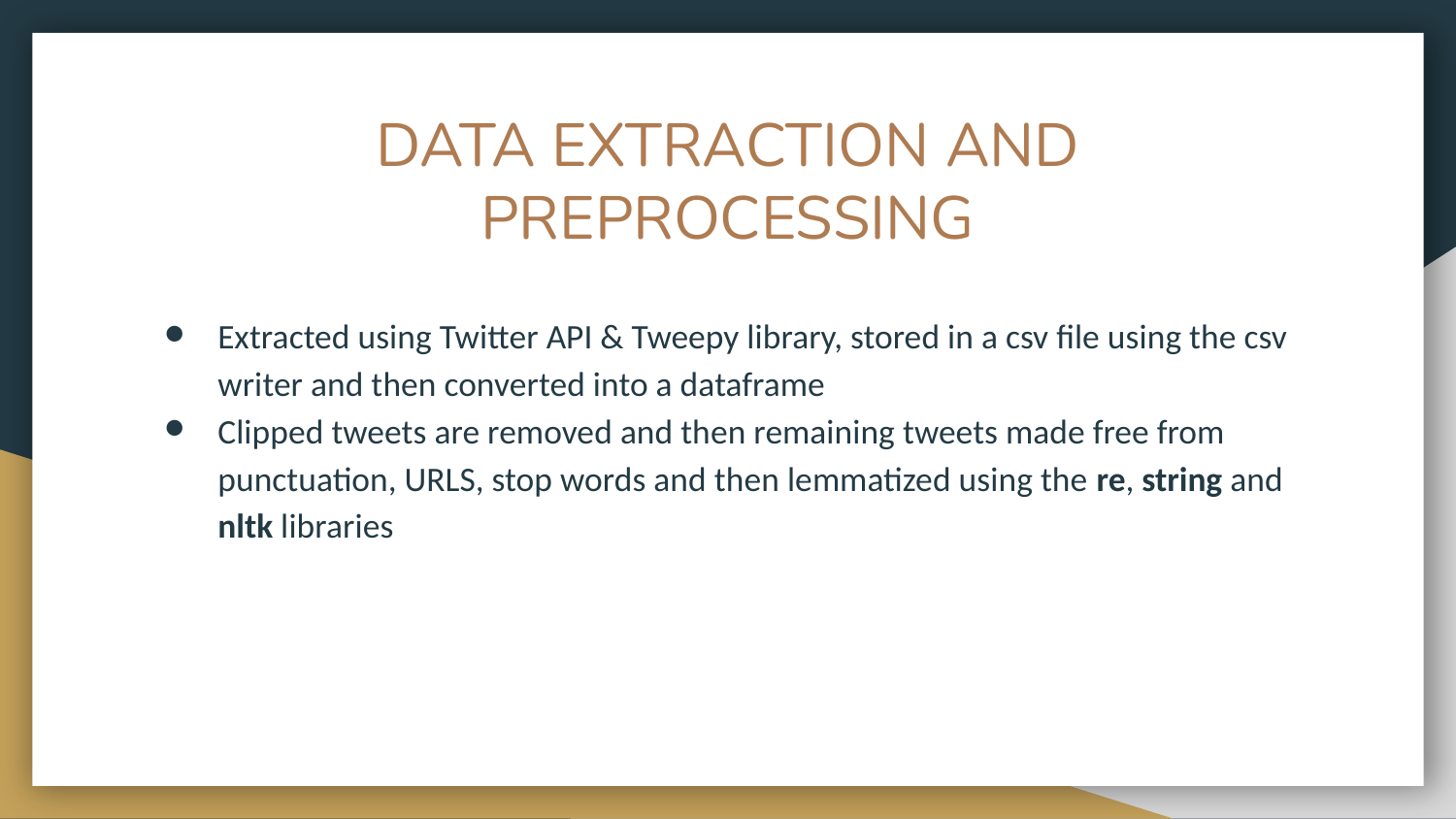

# DATA EXTRACTION AND PREPROCESSING
Extracted using Twitter API & Tweepy library, stored in a csv file using the csv writer and then converted into a dataframe
Clipped tweets are removed and then remaining tweets made free from punctuation, URLS, stop words and then lemmatized using the re, string and nltk libraries